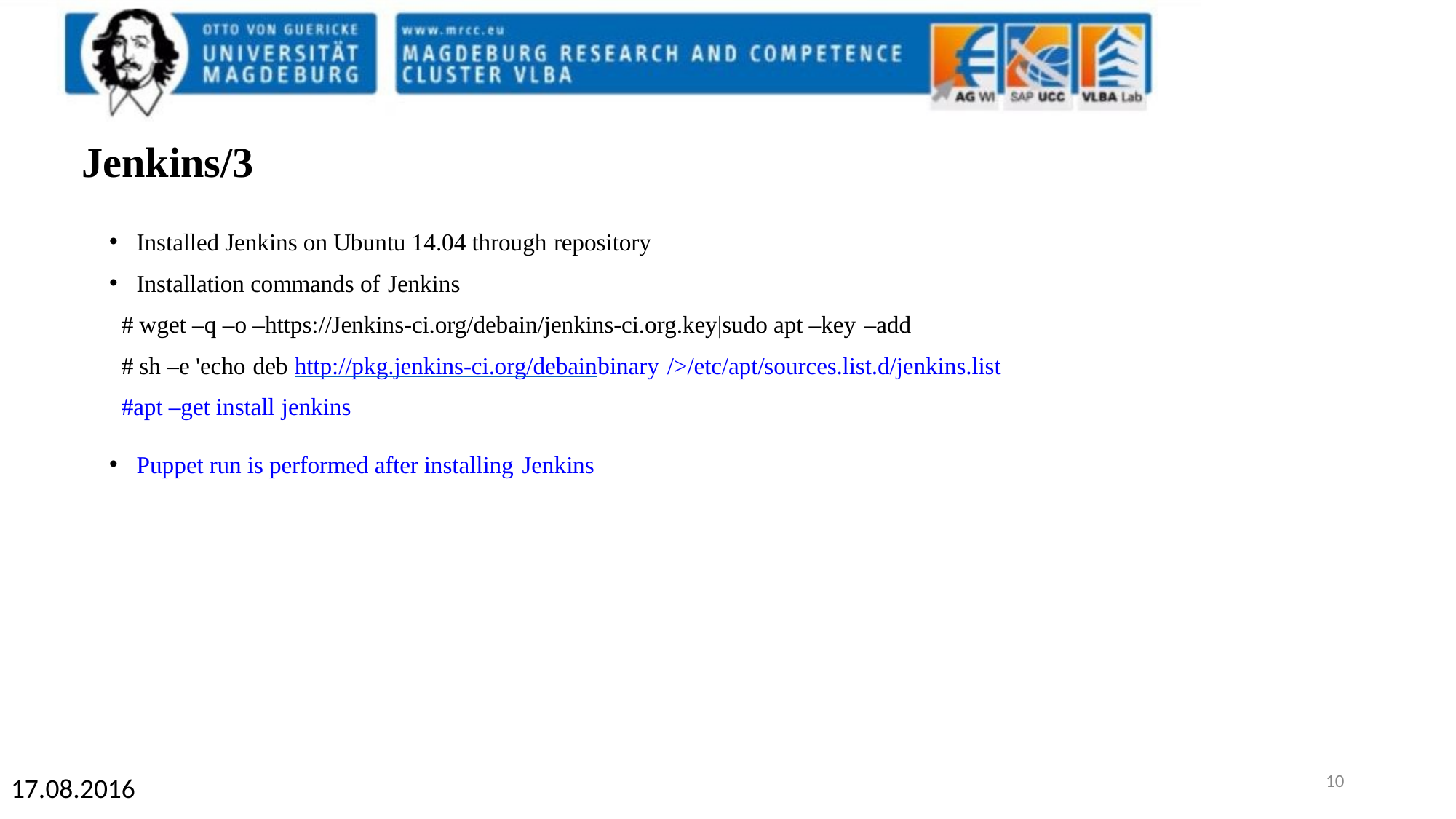

Jenkins/3
Installed Jenkins on Ubuntu 14.04 through repository
Installation commands of Jenkins
# wget –q –o –https://Jenkins-ci.org/debain/jenkins-ci.org.key|sudo apt –key –add
# sh –e 'echo deb http://pkg.jenkins-ci.org/debainbinary	/>/etc/apt/sources.list.d/jenkins.list  #apt –get install jenkins

Puppet run is performed after installing Jenkins
10
17.08.2016